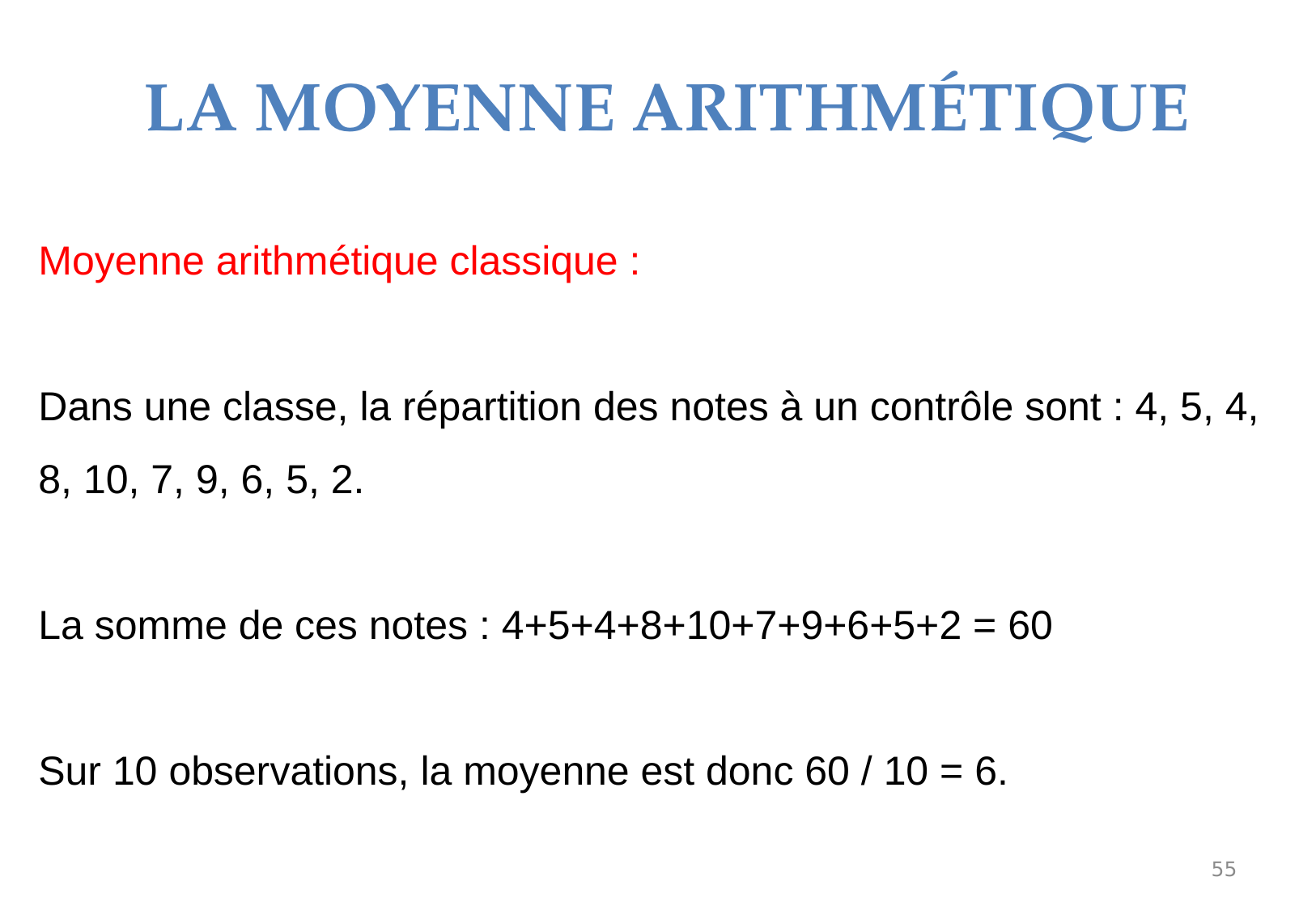

LA MOYENNE ARITHMÉTIQUE
Moyenne arithmétique classique :
Dans une classe, la répartition des notes à un contrôle sont : 4, 5, 4, 8, 10, 7, 9, 6, 5, 2.
La somme de ces notes : 4+5+4+8+10+7+9+6+5+2 = 60
Sur 10 observations, la moyenne est donc 60 / 10 = 6.

55